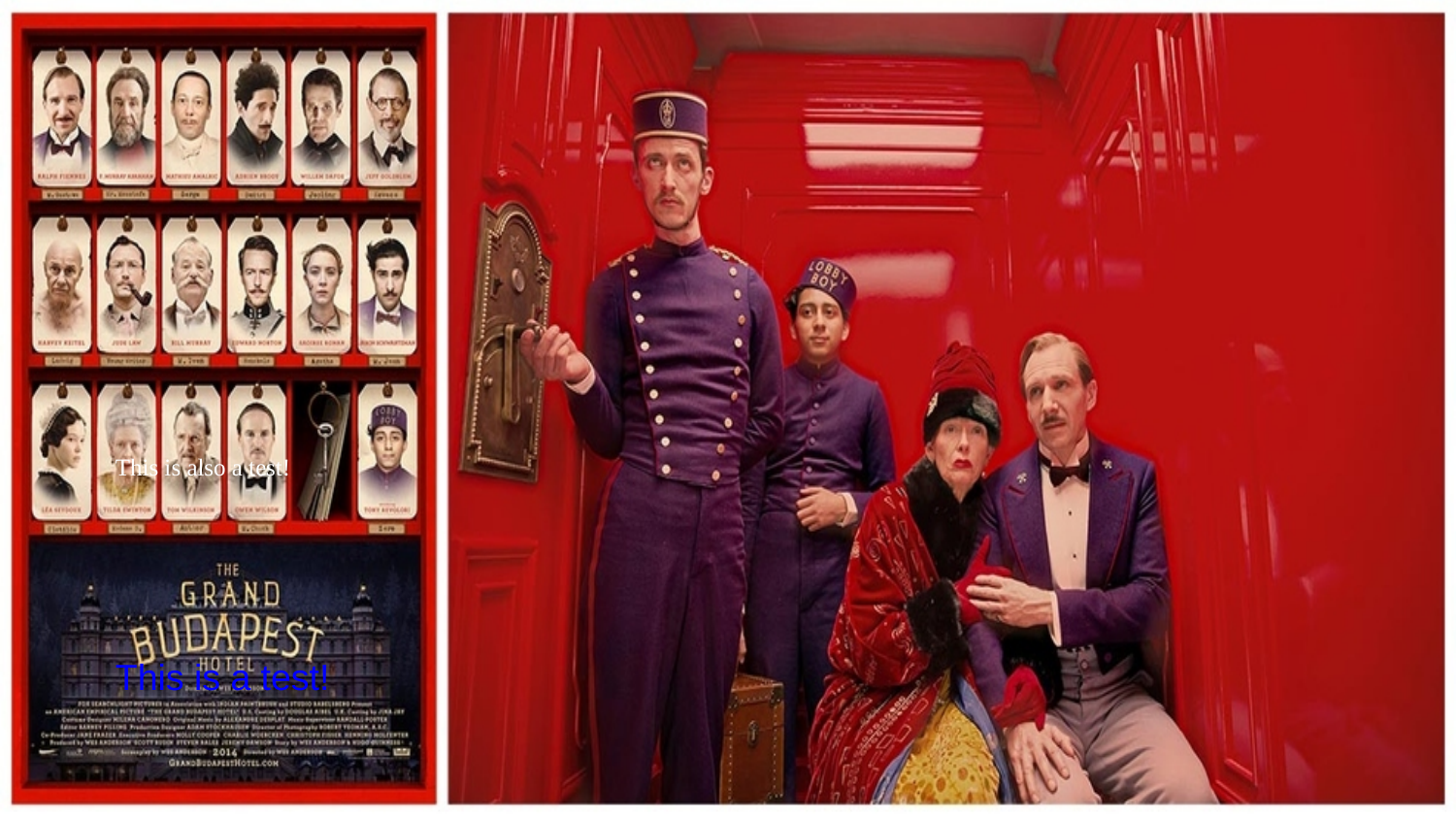

This is also a test!
This is a test!